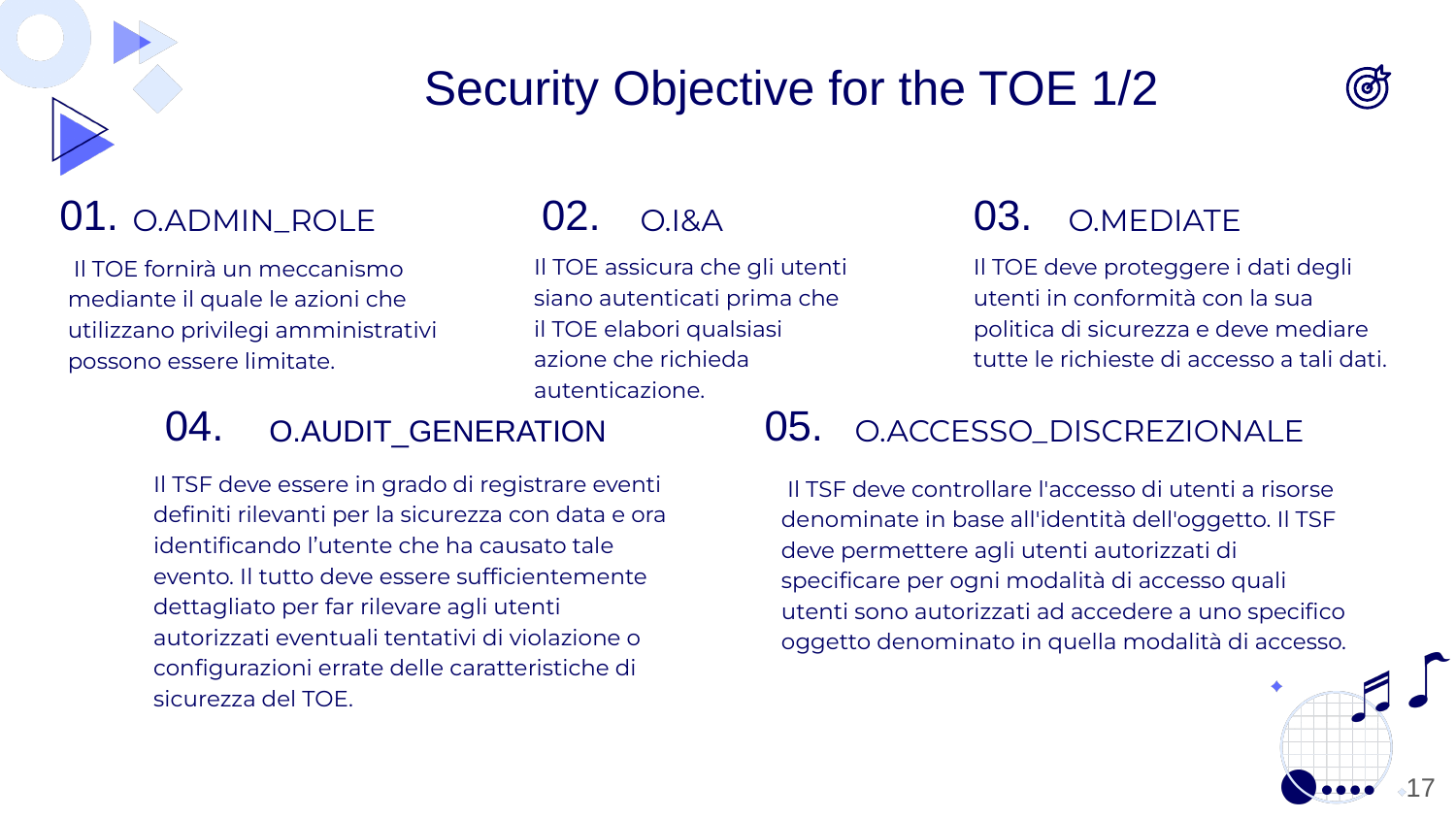

Security Objective for the TOE 1/2

01.
02.
03.
O.ADMIN_ROLE
O.I&A
O.MEDIATE
Il TOE assicura che gli utenti siano autenticati prima che il TOE elabori qualsiasi azione che richieda autenticazione.

Il TOE deve proteggere i dati degli utenti in conformità con la sua politica di sicurezza e deve mediare tutte le richieste di accesso a tali dati.

 Il TOE fornirà un meccanismo mediante il quale le azioni che utilizzano privilegi amministrativi possono essere limitate.
04.
05.
O.ACCESSO_DISCREZIONALE
O.AUDIT_GENERATION
Il TSF deve essere in grado di registrare eventi definiti rilevanti per la sicurezza con data e ora identificando l’utente che ha causato tale evento. Il tutto deve essere sufficientemente dettagliato per far rilevare agli utenti autorizzati eventuali tentativi di violazione o configurazioni errate delle caratteristiche di sicurezza del TOE.
 Il TSF deve controllare l'accesso di utenti a risorse denominate in base all'identità dell'oggetto. Il TSF deve permettere agli utenti autorizzati di specificare per ogni modalità di accesso quali utenti sono autorizzati ad accedere a uno specifico oggetto denominato in quella modalità di accesso.

17